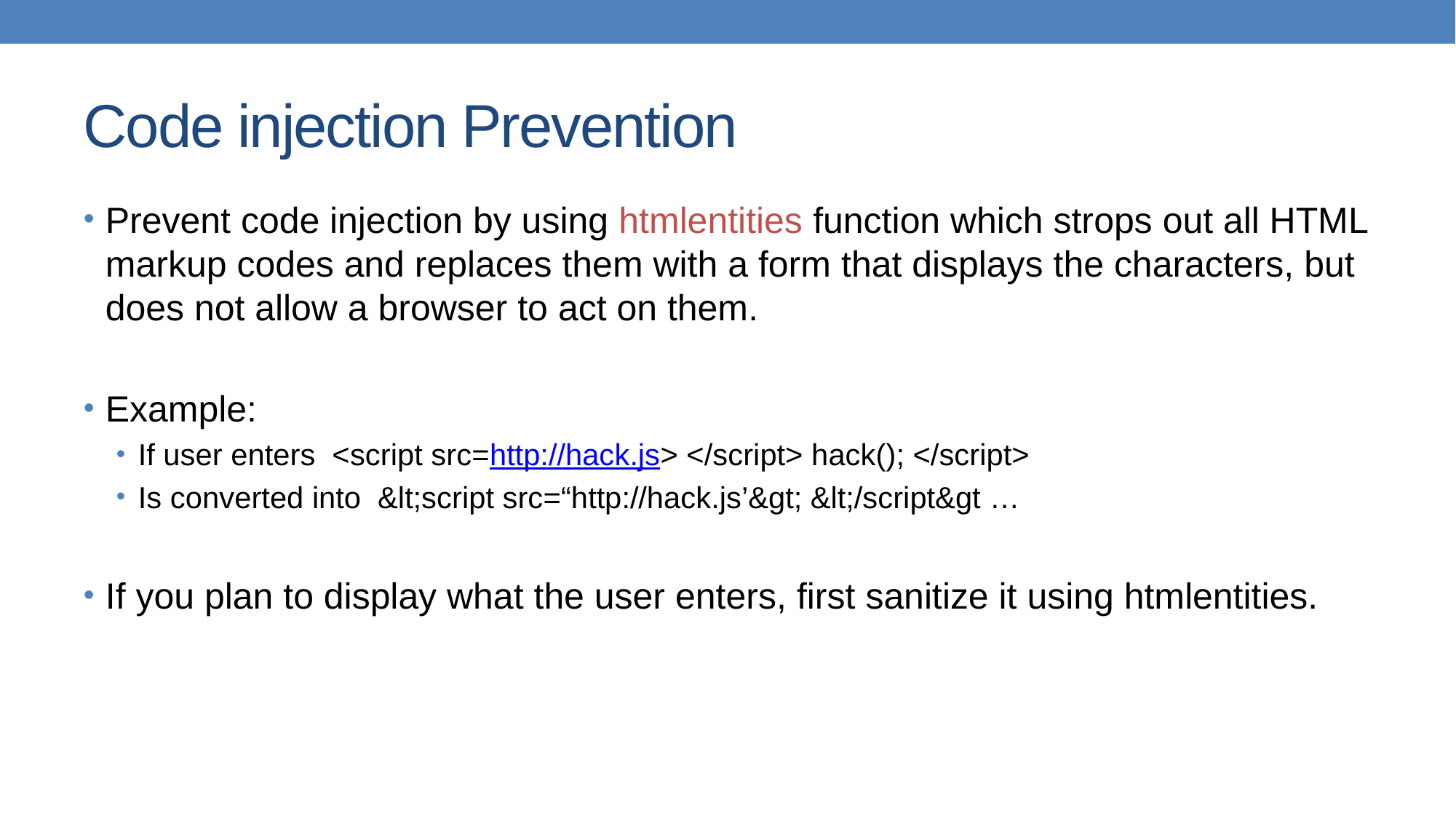

# Code injection Prevention
Prevent code injection by using htmlentities function which strops out all HTML markup codes and replaces them with a form that displays the characters, but does not allow a browser to act on them.

Example:
If user enters  <script src=http://hack.js> </script> hack(); </script>
Is converted into  &lt;script src=“http://hack.js’&gt; &lt;/script&gt …

If you plan to display what the user enters, first sanitize it using htmlentities.